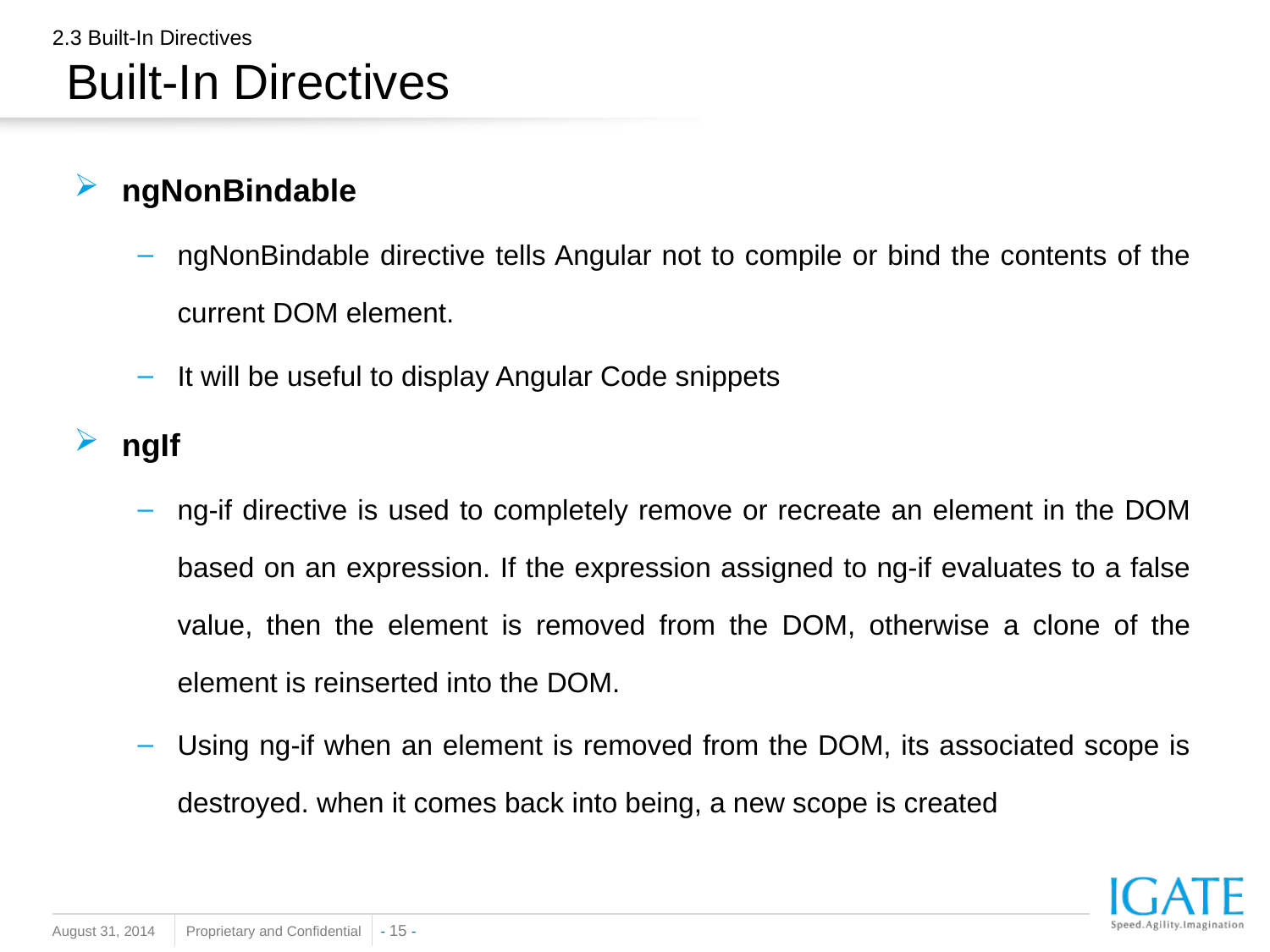

# 2.3 Built-In Directives Built-In Directives
ngNonBindable
ngNonBindable directive tells Angular not to compile or bind the contents of the current DOM element.
It will be useful to display Angular Code snippets
ngIf
ng-if directive is used to completely remove or recreate an element in the DOM based on an expression. If the expression assigned to ng-if evaluates to a false value, then the element is removed from the DOM, otherwise a clone of the element is reinserted into the DOM.
Using ng-if when an element is removed from the DOM, its associated scope is destroyed. when it comes back into being, a new scope is created